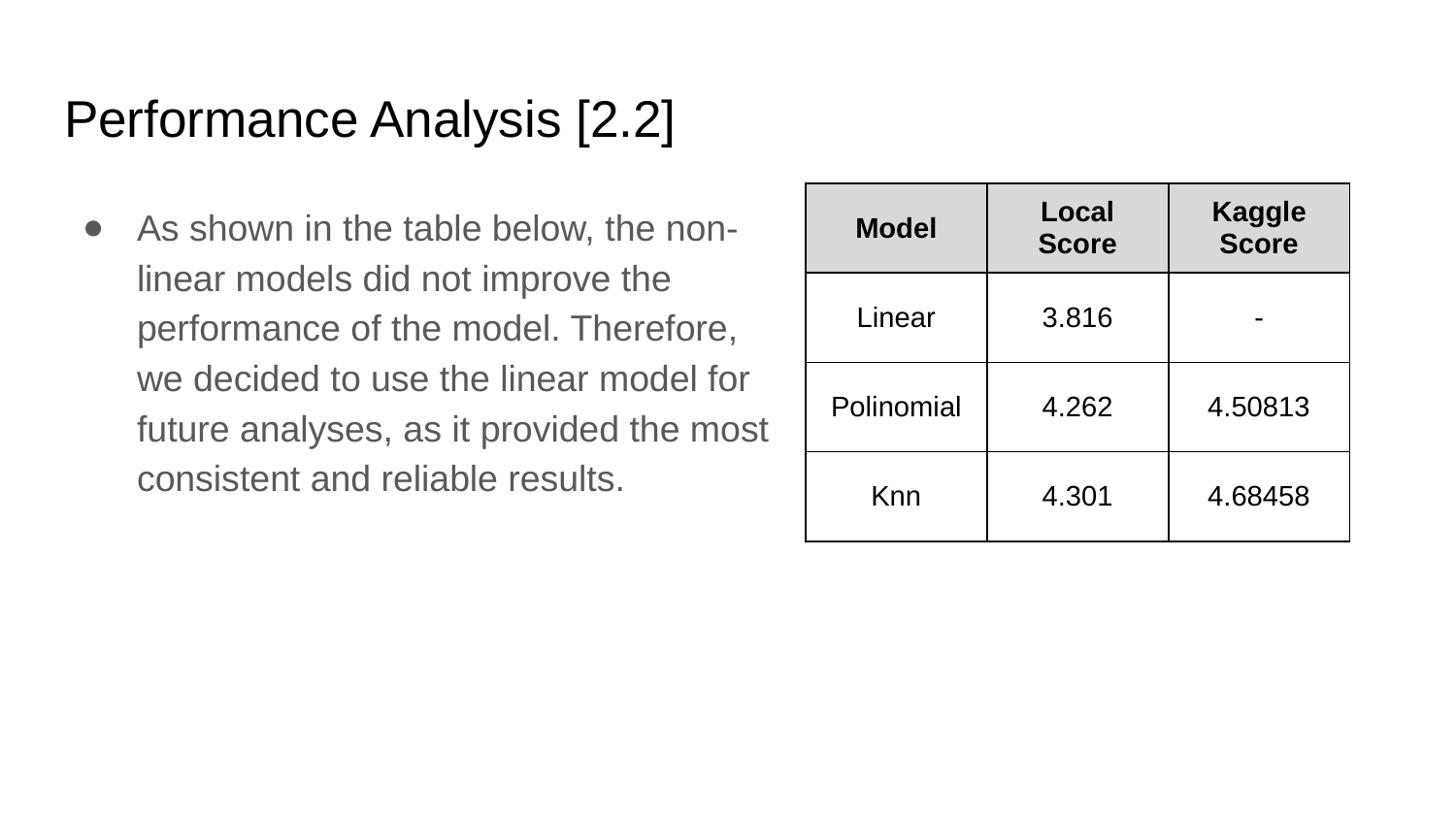

# Performance Analysis [2.2]
As shown in the table below, the non-linear models did not improve the performance of the model. Therefore, we decided to use the linear model for future analyses, as it provided the most consistent and reliable results.
| Model | Local Score | Kaggle Score |
| --- | --- | --- |
| Linear | 3.816 | - |
| Polinomial | 4.262 | 4.50813 |
| Knn | 4.301 | 4.68458 |